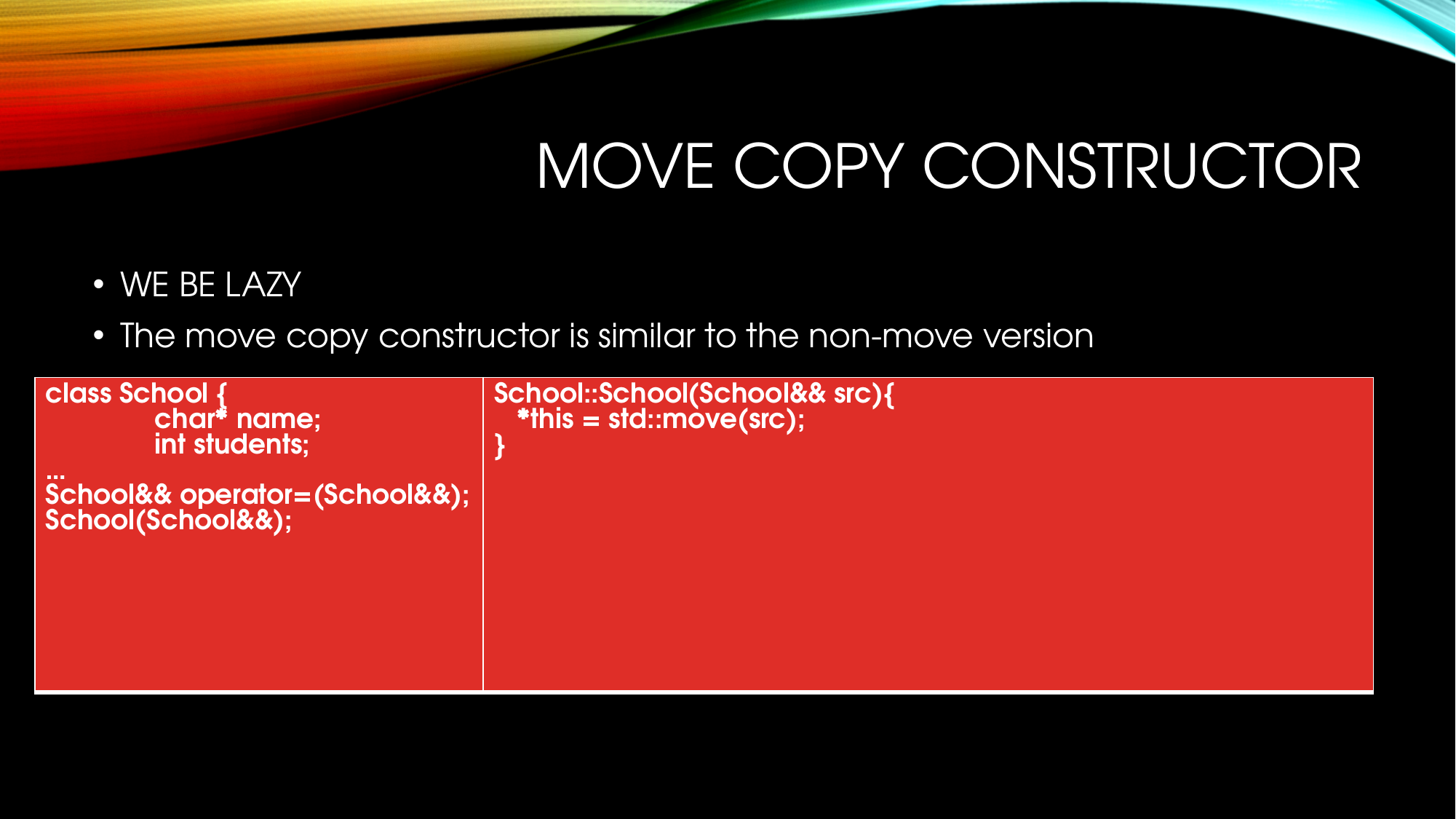

# Move Copy constructor
WE BE LAZY
The move copy constructor is similar to the non-move version

| class School { char\* name; int students; … School&& operator=(School&&); School(School&&); | School::School(School&& src){ \*this = std::move(src); } |
| --- | --- |